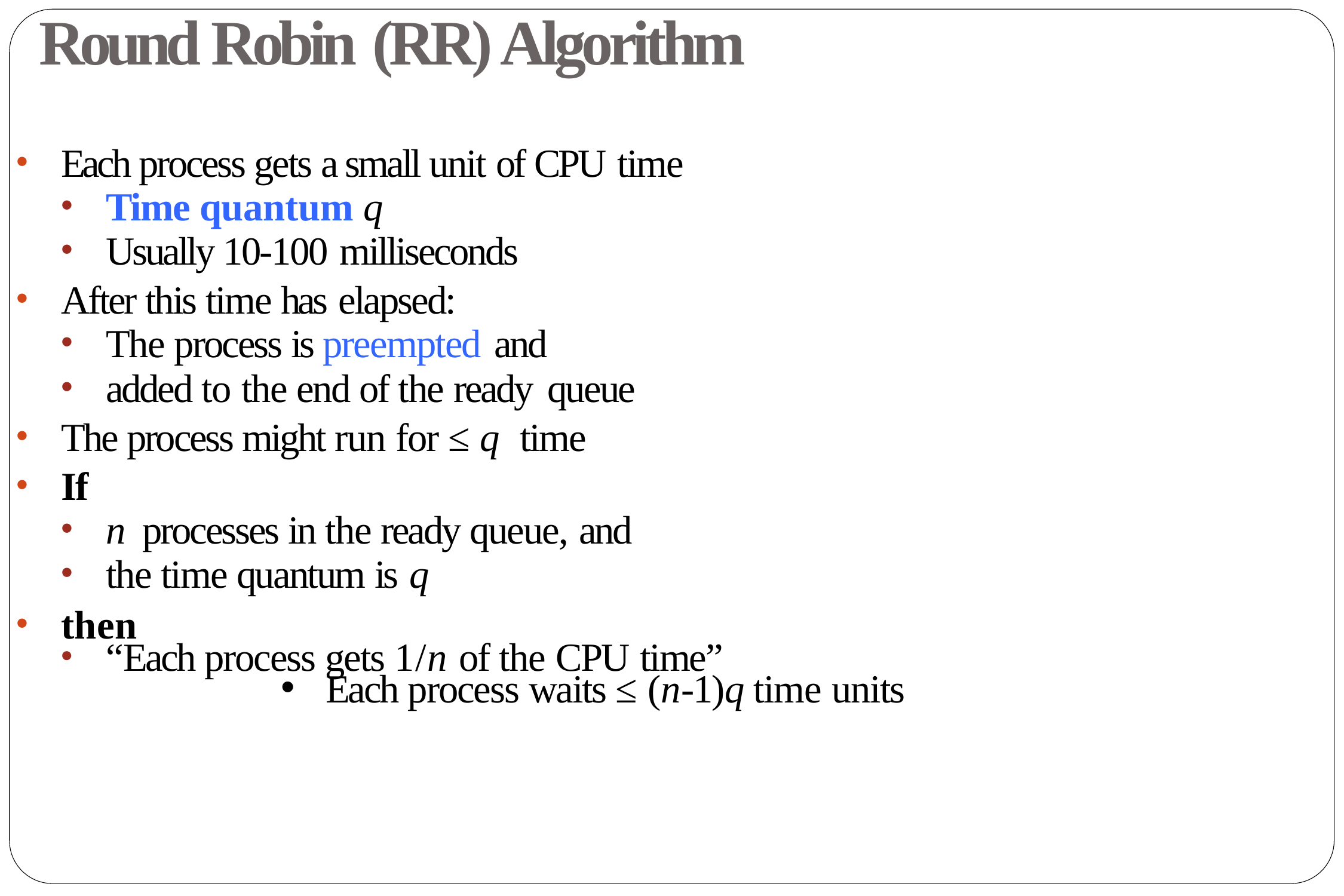

# Round Robin (RR) Algorithm
Each process gets a small unit of CPU time
Time quantum q
Usually 10-100 milliseconds
After this time has elapsed:
The process is preempted and
added to the end of the ready queue
The process might run for ≤ q  time
If
n  processes in the ready queue, and
the time quantum is q
then
“Each process gets 1/n of the CPU time”
Each process waits ≤ (n-1)q time units
67